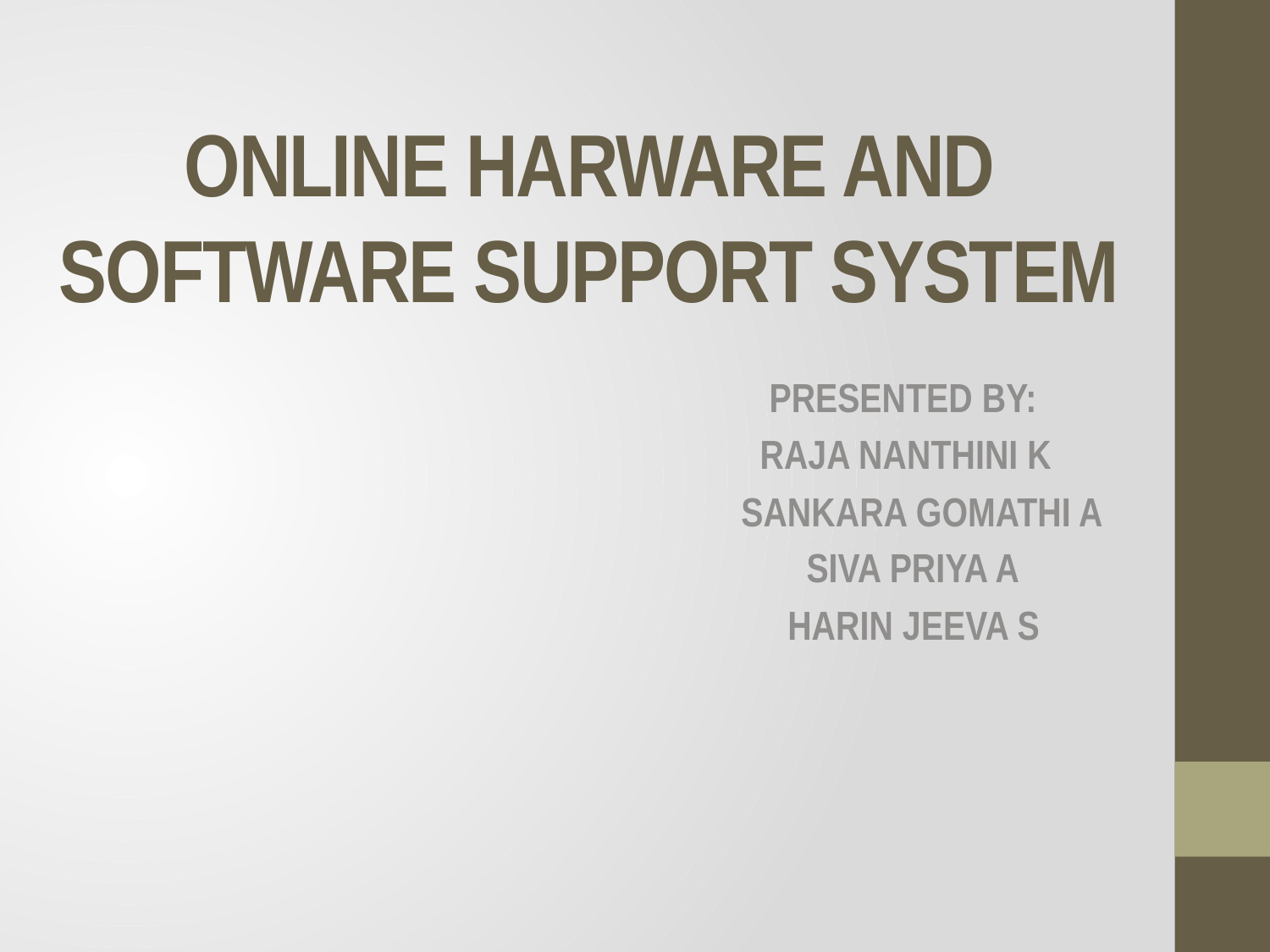

# ONLINE HARWARE AND SOFTWARE SUPPORT SYSTEM
                                                                       PRESENTED BY:
                                                                      RAJA NANTHINI K
                                                                    SANKARA GOMATHI A
                                                                           SIVA PRIYA A
                                                                         HARIN JEEVA S